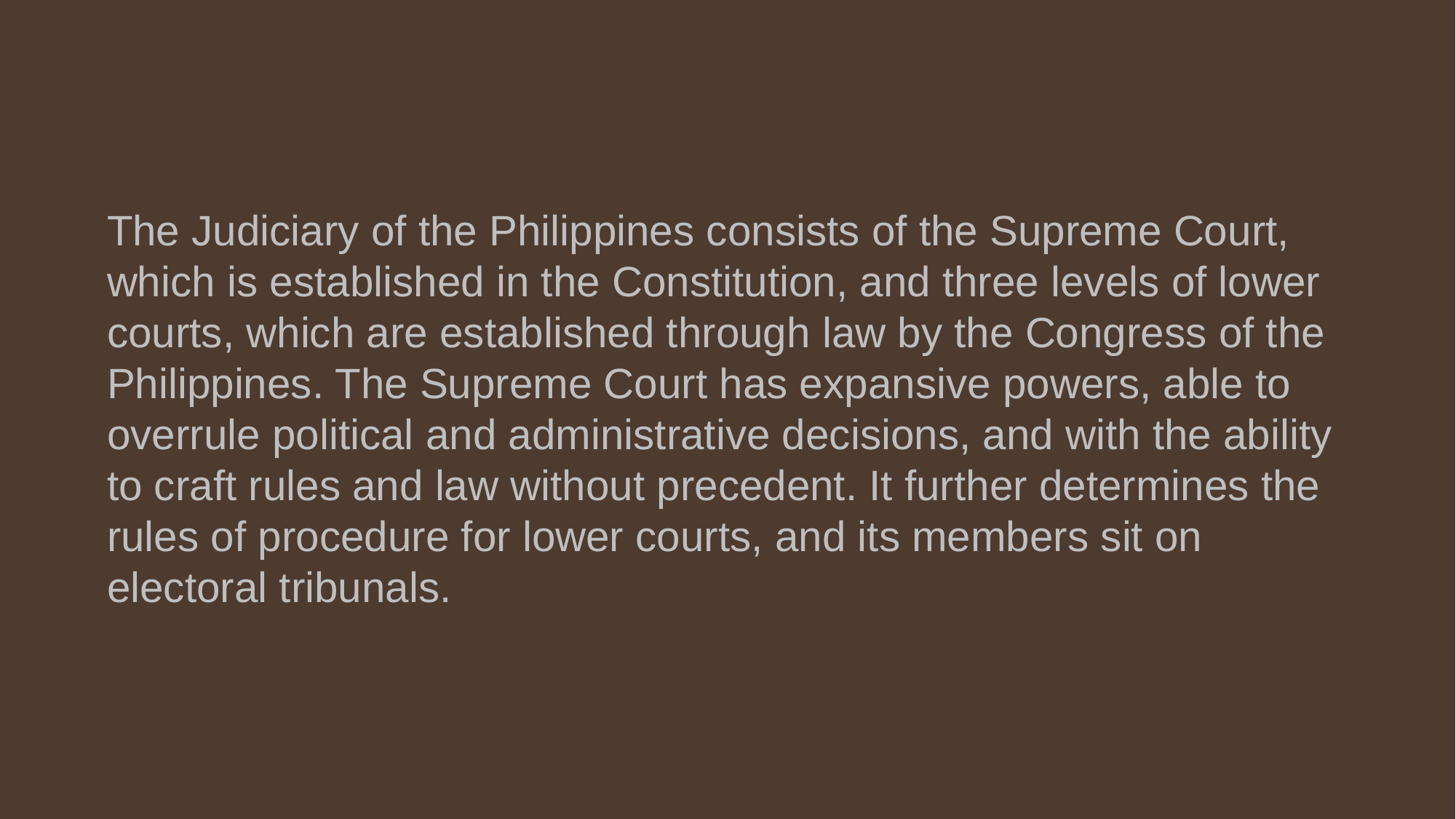

The Judiciary of the Philippines consists of the Supreme Court, which is established in the Constitution, and three levels of lower courts, which are established through law by the Congress of the Philippines. The Supreme Court has expansive powers, able to overrule political and administrative decisions, and with the ability to craft rules and law without precedent. It further determines the rules of procedure for lower courts, and its members sit on electoral tribunals.